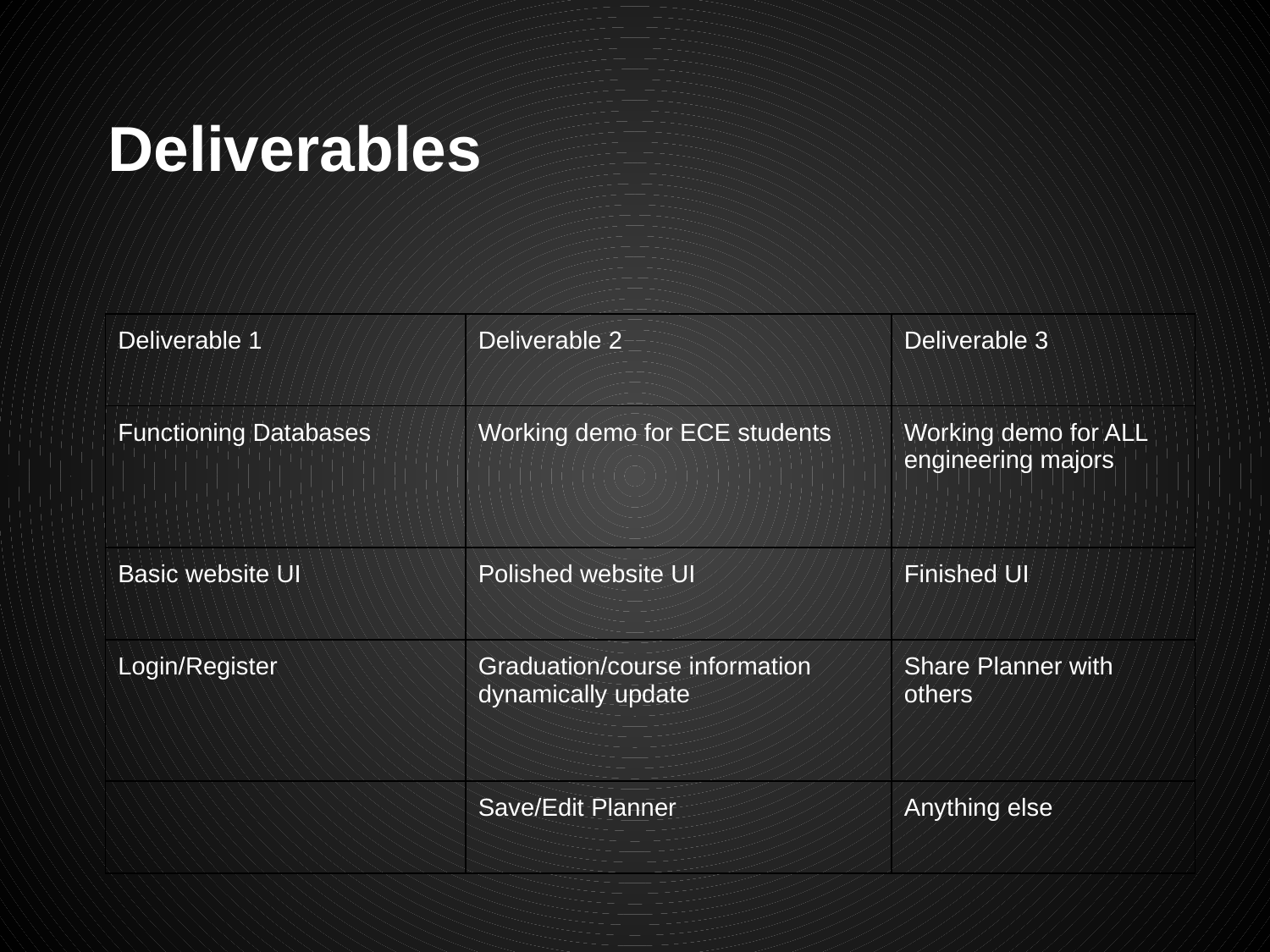

# Deliverables

| Deliverable 1 | Deliverable 2 | Deliverable 3 |
| --- | --- | --- |
| Functioning Databases | Working demo for ECE students | Working demo for ALL engineering majors |
| Basic website UI | Polished website UI | Finished UI |
| Login/Register | Graduation/course information dynamically update | Share Planner with others |
|  | Save/Edit Planner | Anything else |